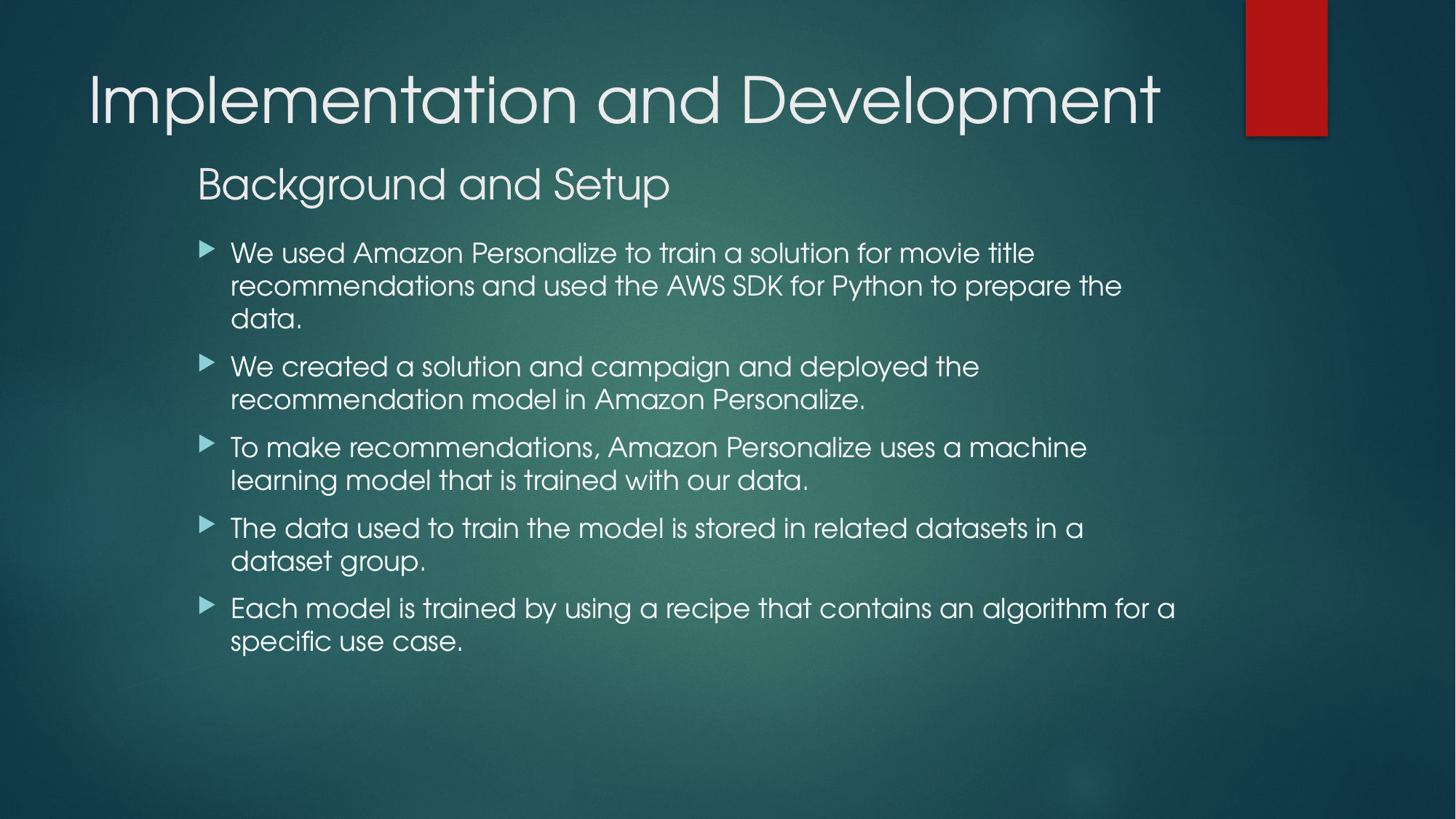

# Implementation and Development Background and Setup
We used Amazon Personalize to train a solution for movie title recommendations and used the AWS SDK for Python to prepare the data.
We created a solution and campaign and deployed the recommendation model in Amazon Personalize.
To make recommendations, Amazon Personalize uses a machine learning model that is trained with our data.
The data used to train the model is stored in related datasets in a dataset group.
Each model is trained by using a recipe that contains an algorithm for a specific use case.